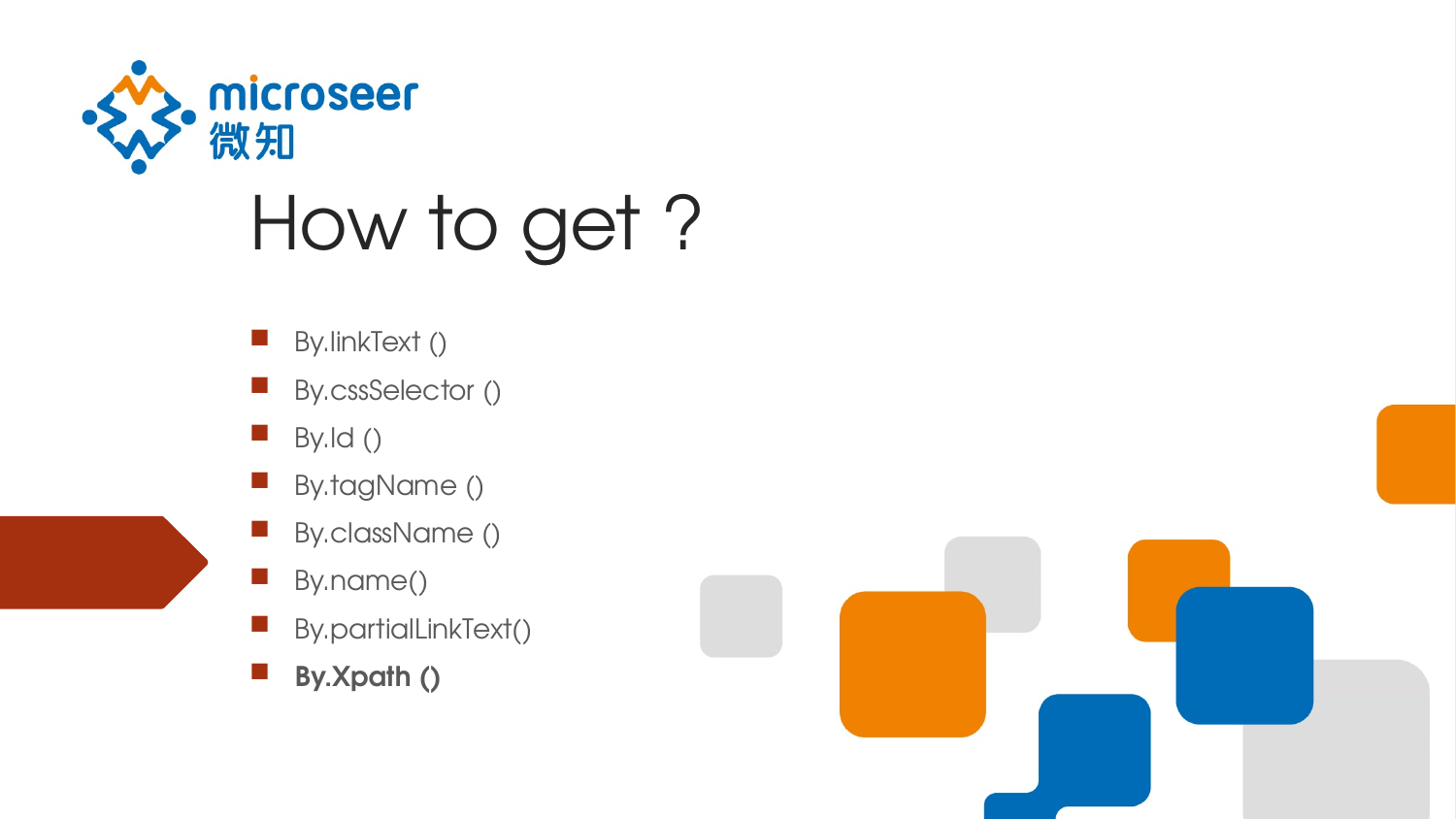

# How to get ?
By.linkText ()
By.cssSelector ()
By.Id ()
By.tagName ()
By.className ()
By.name()
By.partialLinkText()
By.Xpath ()